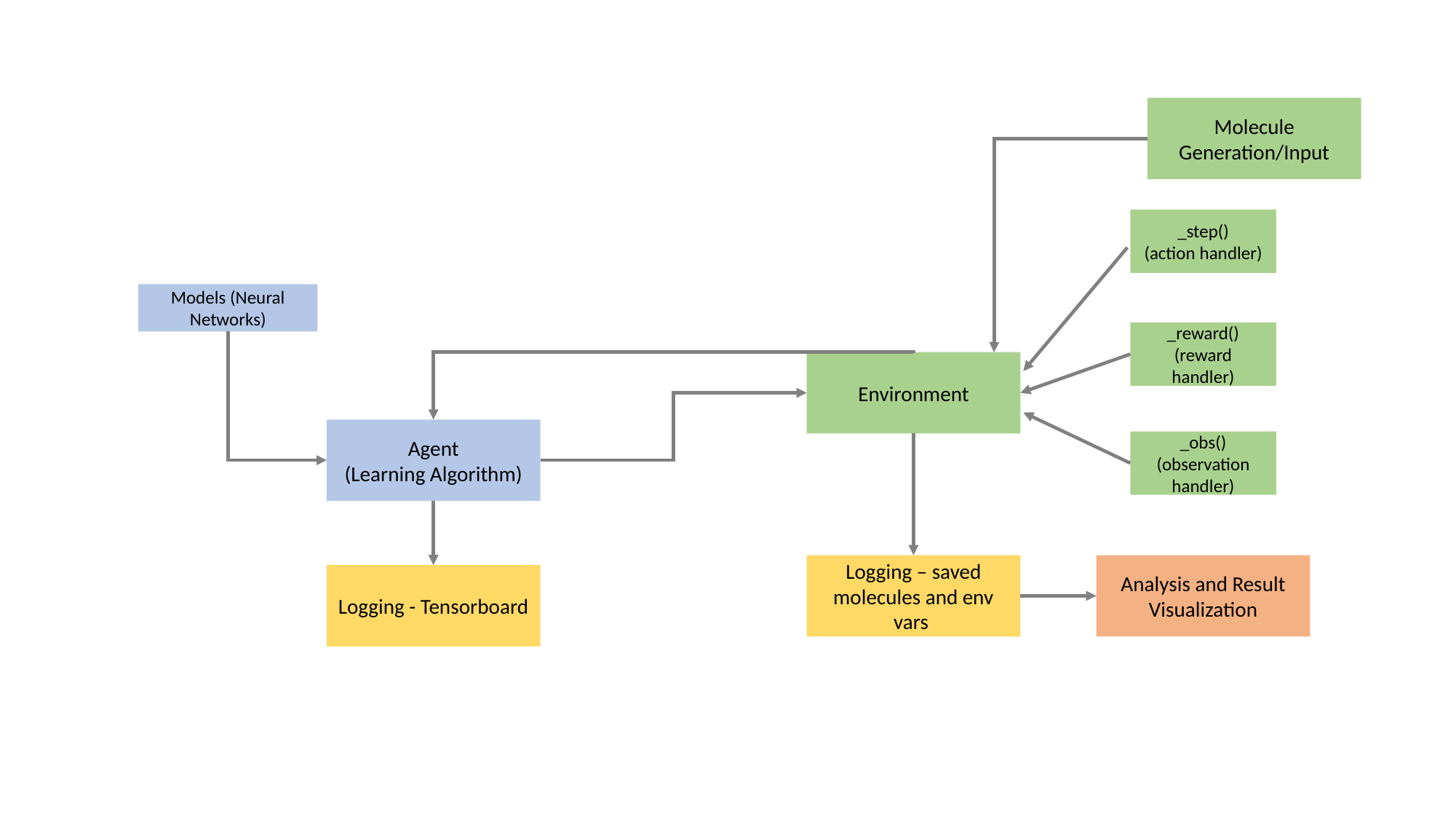

Molecule Generation/Input
_step()
(action handler)
Models (Neural Networks)
_reward()
(reward handler)
Environment
Agent
(Learning Algorithm)
_obs()
(observation handler)
Analysis and Result Visualization
Logging – saved molecules and env vars
Logging - Tensorboard